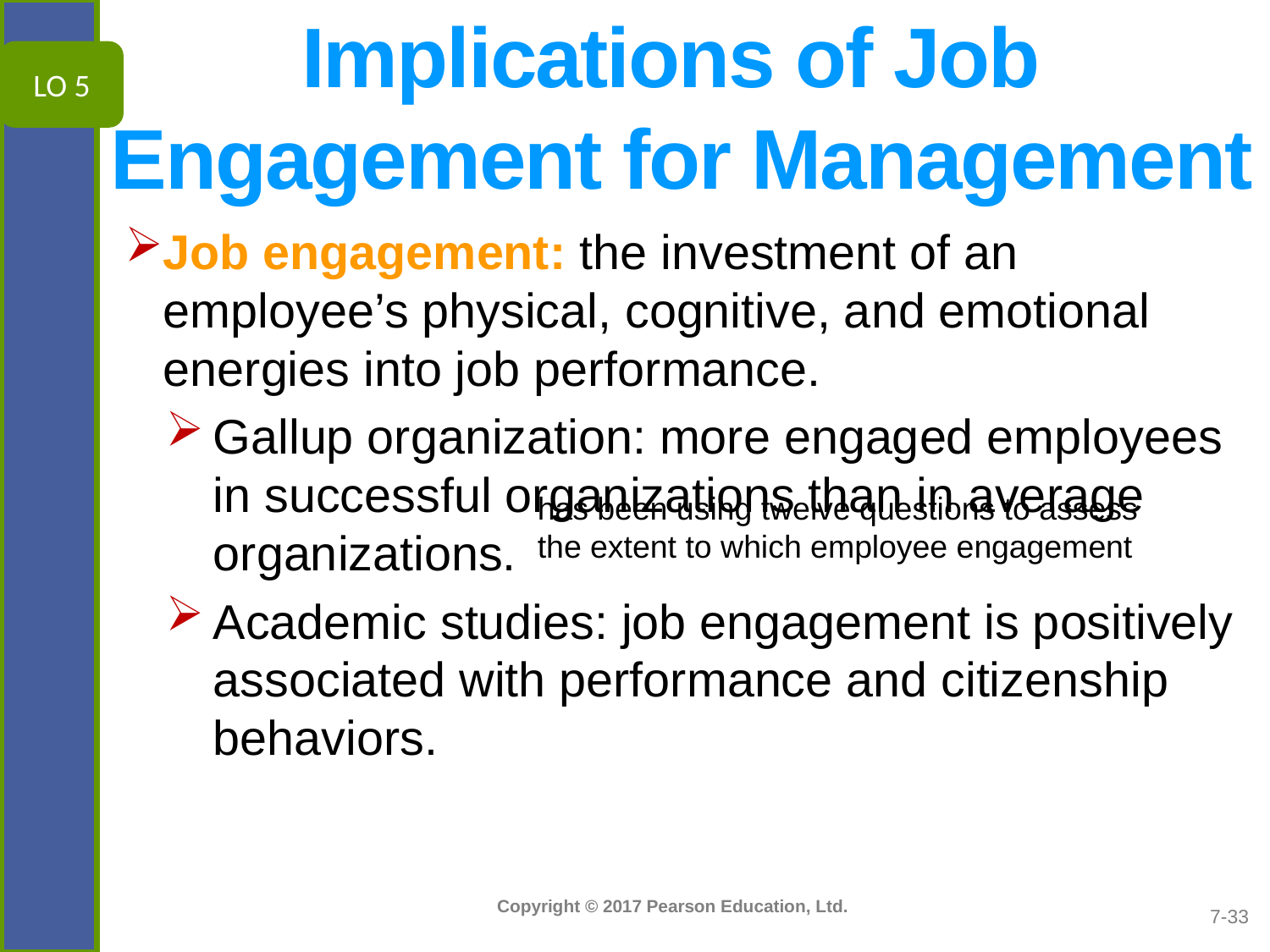

# Implications of Job Engagement for Management
LO 5
Job engagement: the investment of an employee’s physical, cognitive, and emotional energies into job performance.
Gallup organization: more engaged employees in successful organizations than in average organizations.
Academic studies: job engagement is positively associated with performance and citizenship behaviors.

has been using twelve questions to assess the extent to which employee engagement
7-33